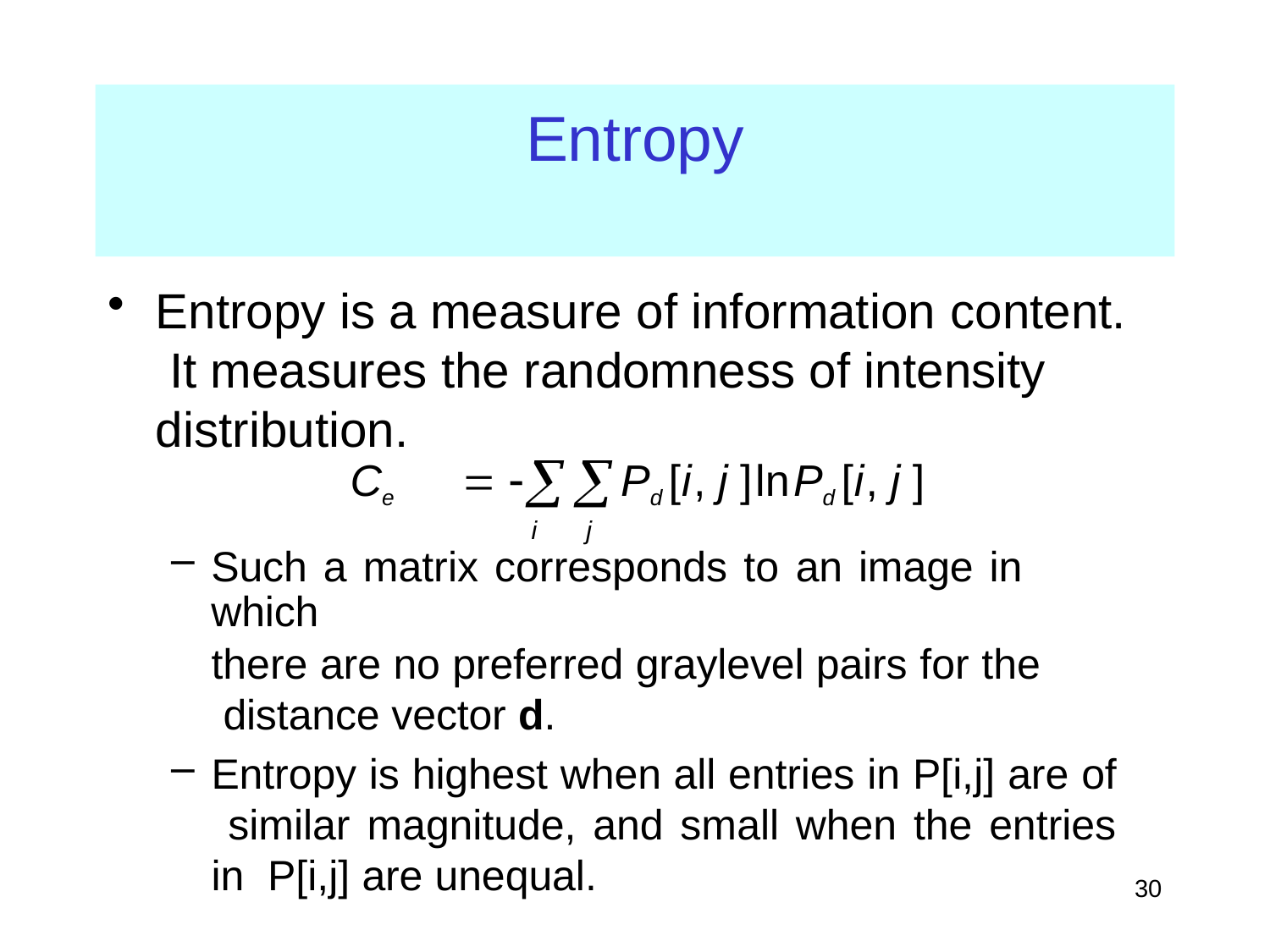

# Entropy
Entropy is a measure of information content.  It measures the randomness of intensity  distribution.
Ce	= −∑∑Pd [i, j ]lnPd [i, j ]
i	j
Such a matrix corresponds to an image in which
there are no preferred graylevel pairs for the  distance vector d.
Entropy is highest when all entries in P[i,j] are of  similar magnitude, and small when the entries in  P[i,j] are unequal.
30